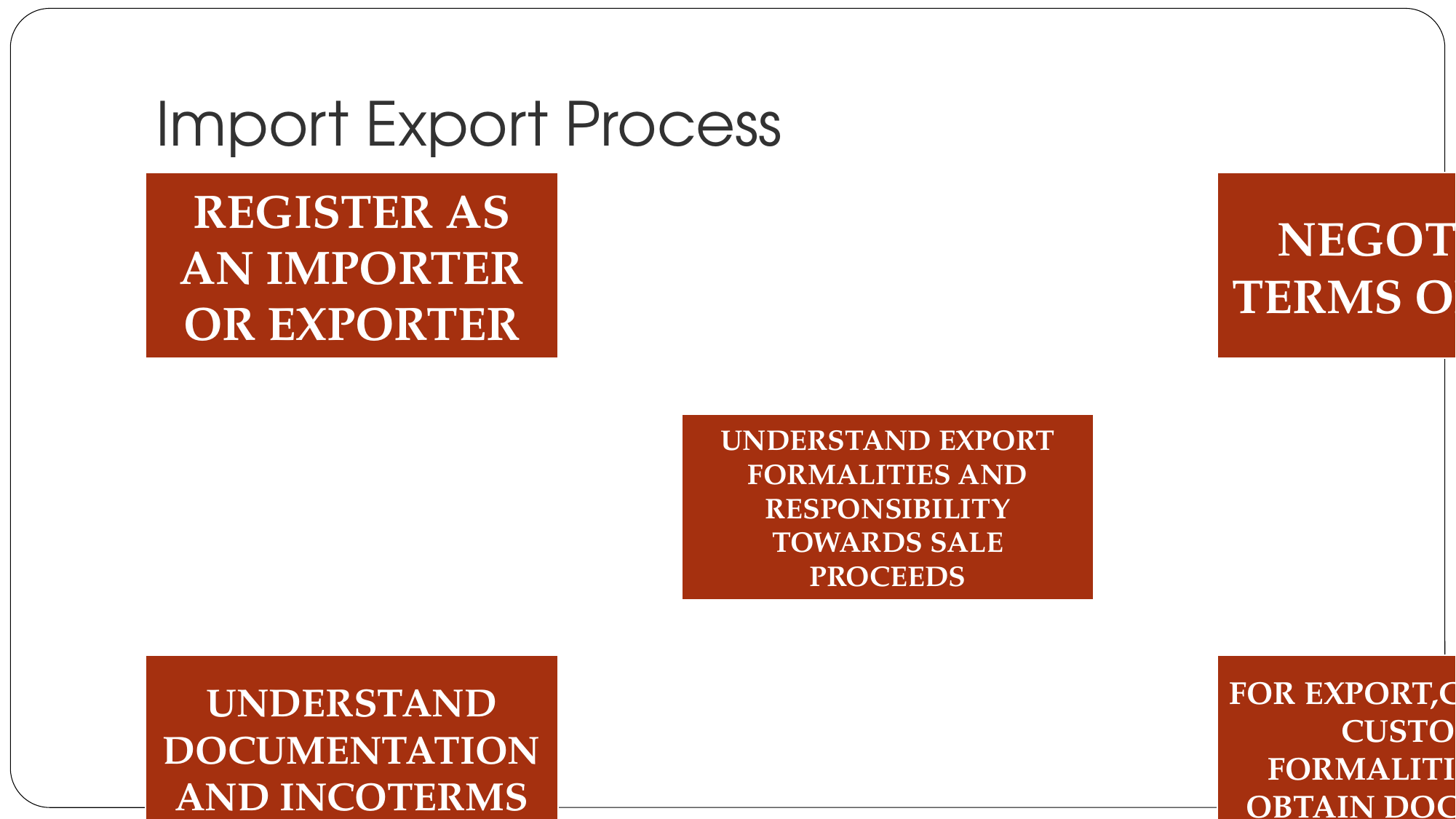

# Import Export Process
REGISTER AS AN IMPORTER OR EXPORTER
UNDERSTAND EXPORT FORMALITIES AND RESPONSIBILITY TOWARDS SALE PROCEEDS
UNDERSTAND DOCUMENTATION AND INCOTERMS